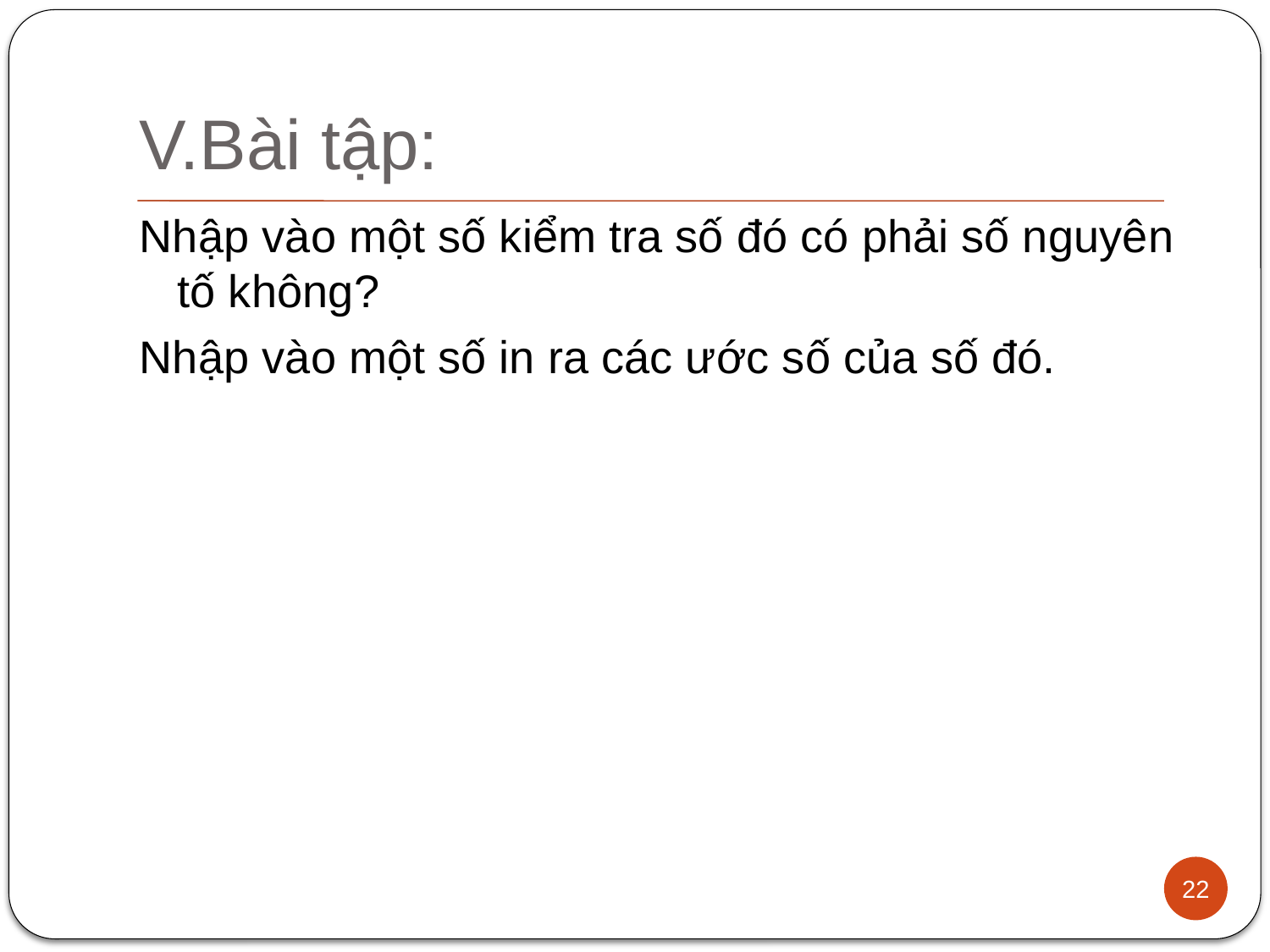

# V.Bài tập:
Nhập vào một số kiểm tra số đó có phải số nguyên tố không?
Nhập vào một số in ra các ước số của số đó.
22